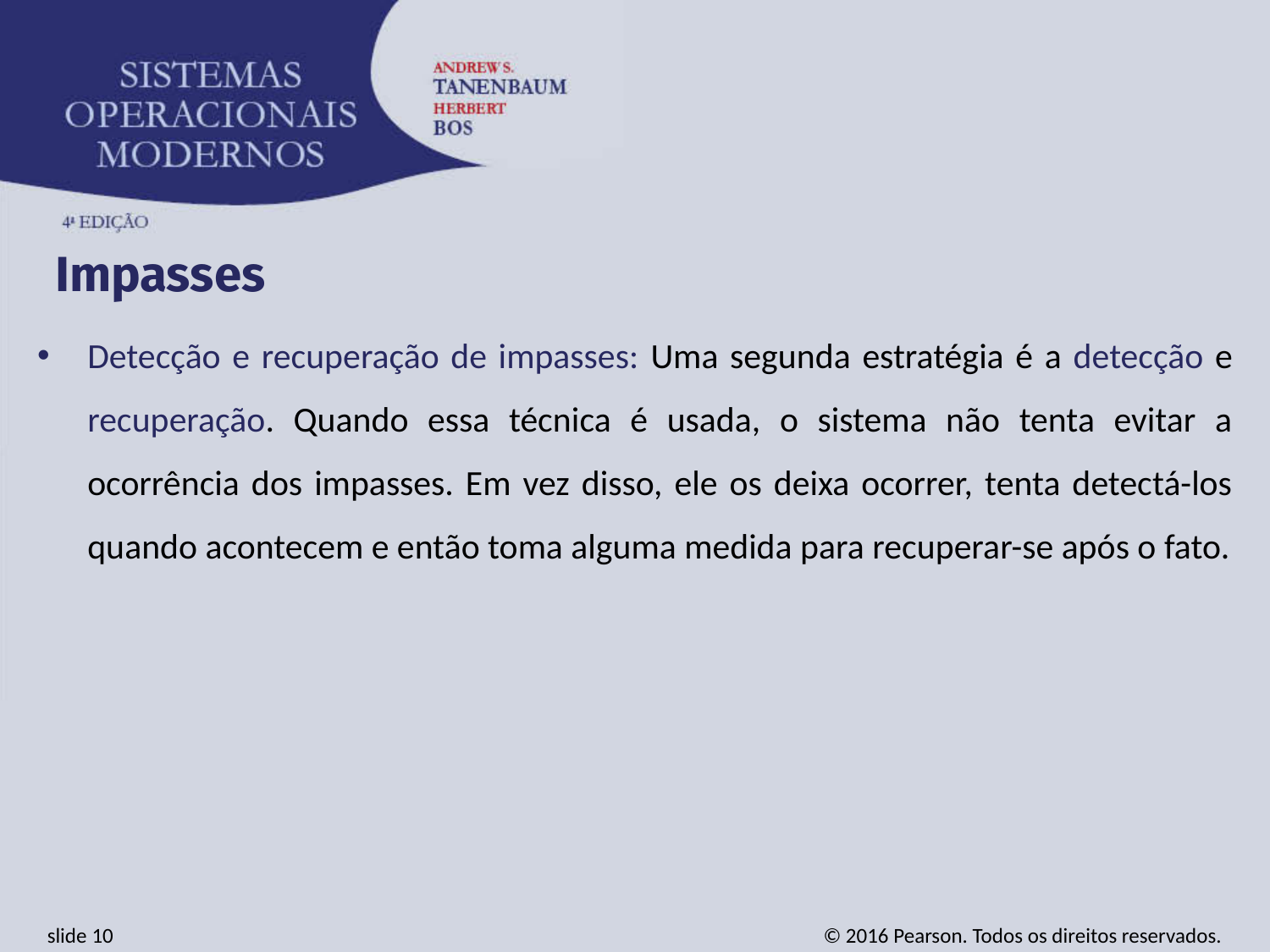

Impasses
Detecção e recuperação de impasses: Uma segunda estratégia é a detecção e recuperação. Quando essa técnica é usada, o sistema não tenta evitar a ocorrência dos impasses. Em vez disso, ele os deixa ocorrer, tenta detectá-los quando acontecem e então toma alguma medida para recuperar-se após o fato.